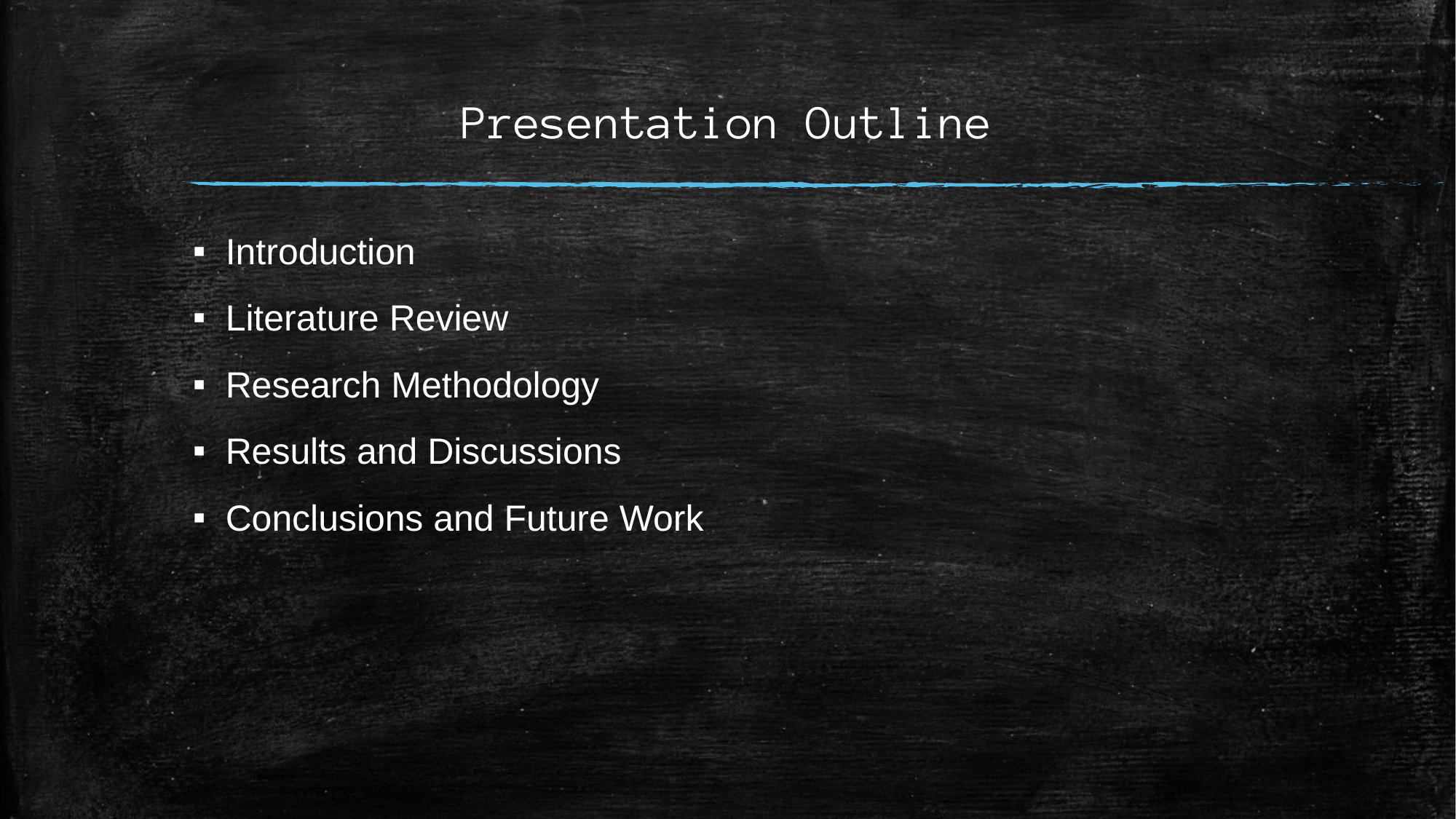

# Presentation Outline
Introduction
Literature Review
Research Methodology
Results and Discussions
Conclusions and Future Work